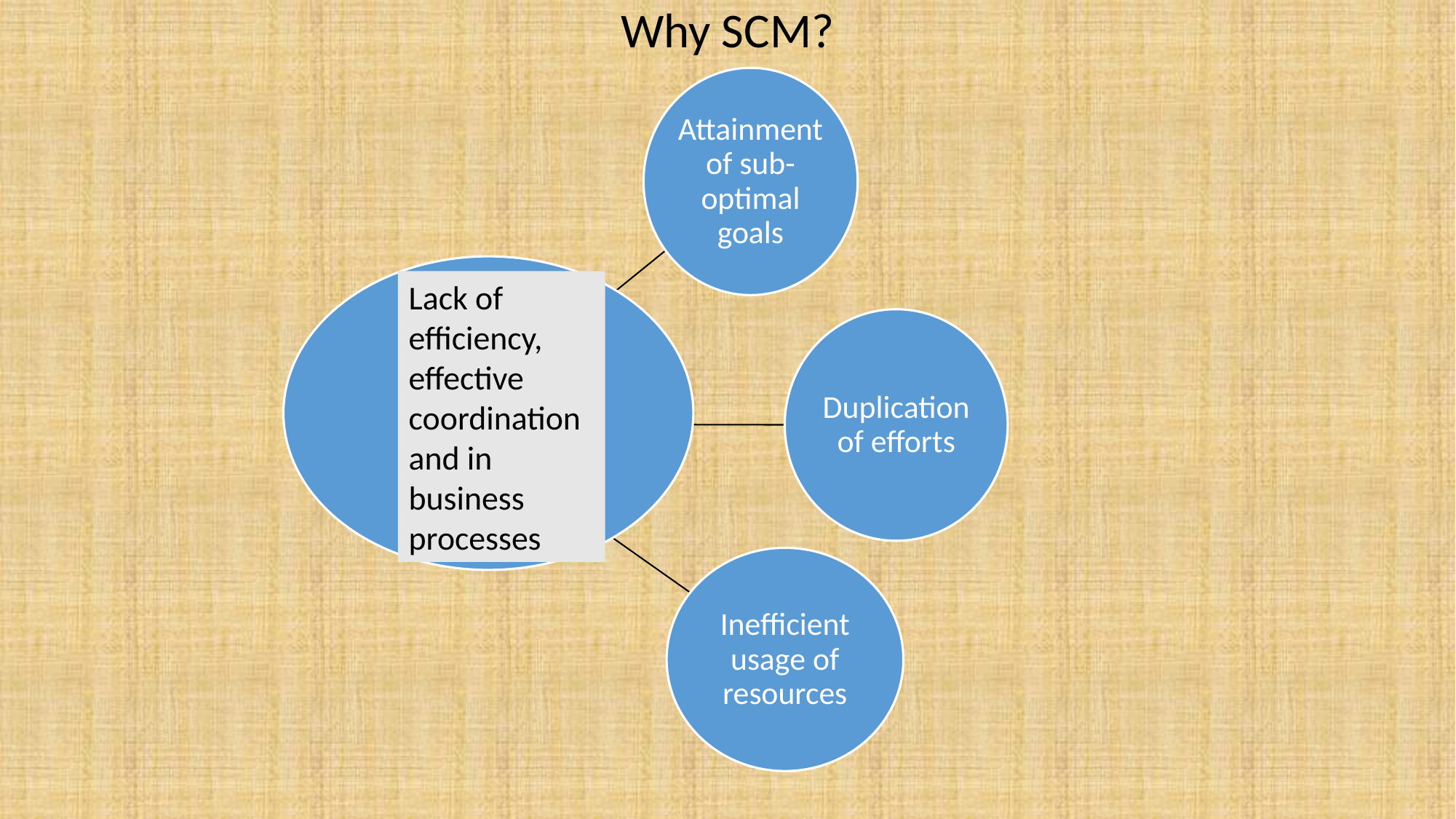

# Why SCM?
Attainment of sub-optimal goals
Duplication of efforts
Inefficient usage of resources
Lack of efficiency, effective coordination and in business processes